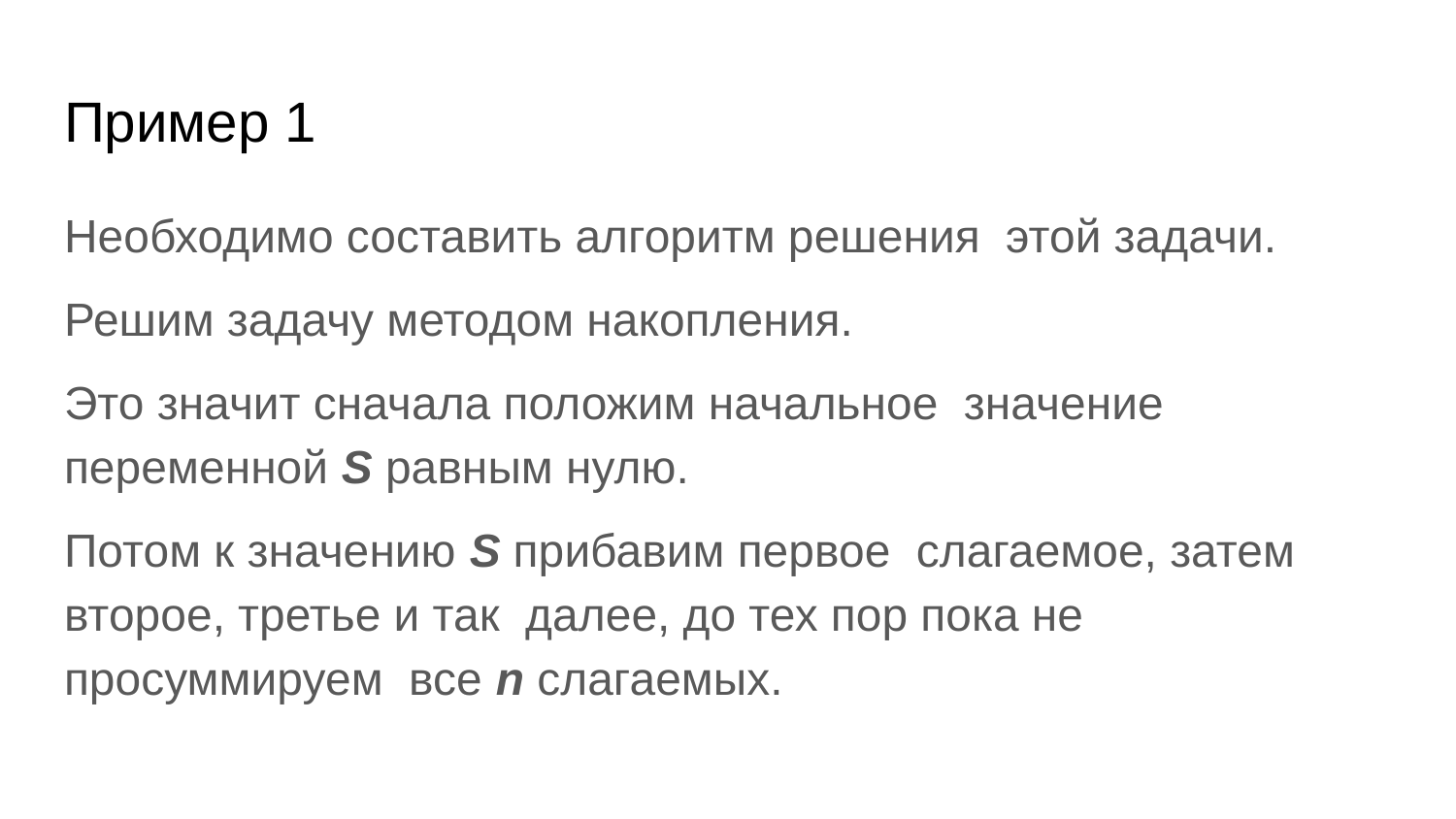

# Пример 1
Необходимо составить алгоритм решения  этой задачи.
Решим задачу методом накопления.
Это значит сначала положим начальное  значение переменной S равным нулю.
Потом к значению S прибавим первое  слагаемое, затем второе, третье и так  далее, до тех пор пока не просуммируем  все n слагаемых.